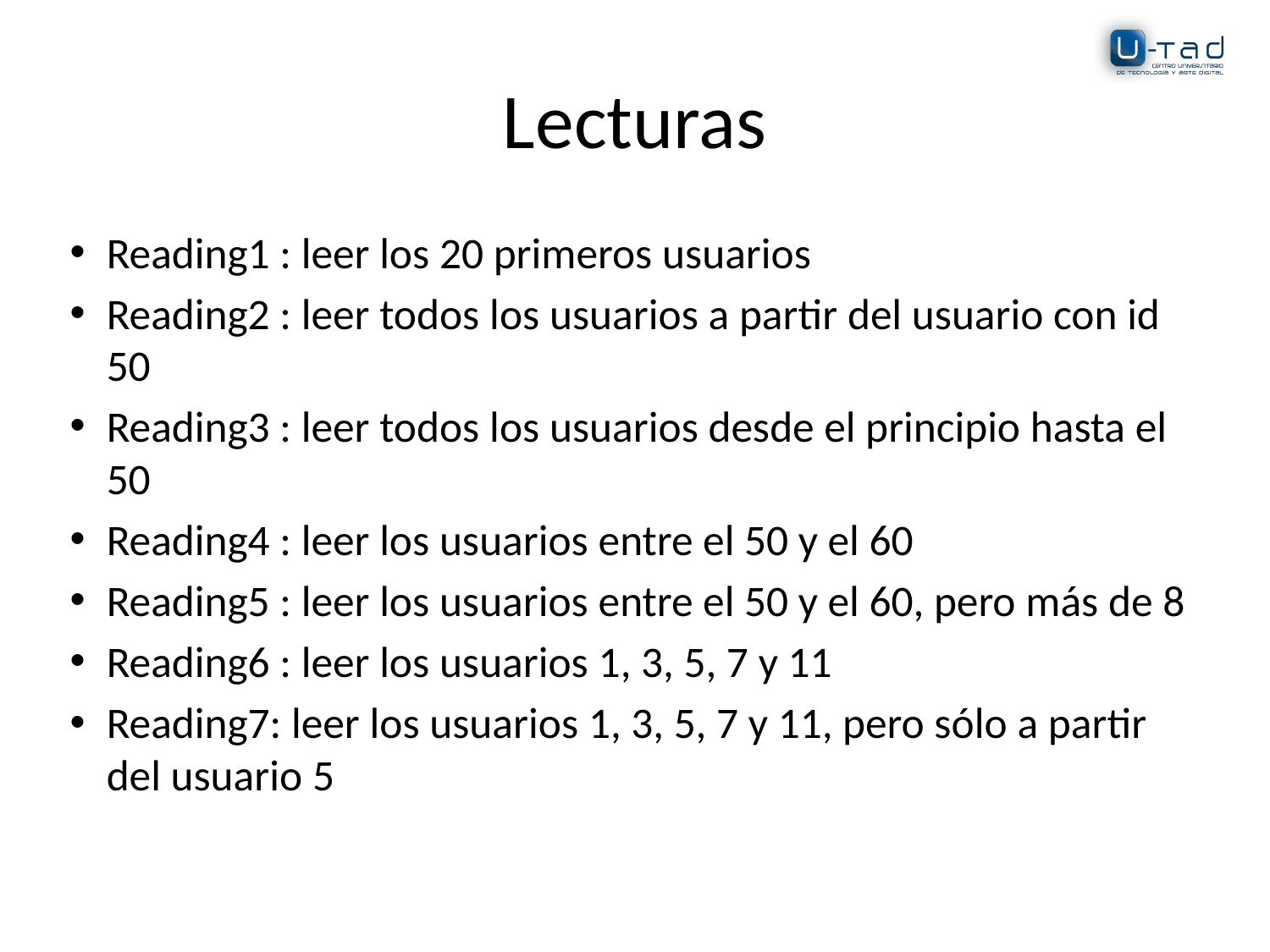

# Lecturas
Reading1 : leer los 20 primeros usuarios
Reading2 : leer todos los usuarios a partir del usuario con id 50
Reading3 : leer todos los usuarios desde el principio hasta el 50
Reading4 : leer los usuarios entre el 50 y el 60
Reading5 : leer los usuarios entre el 50 y el 60, pero más de 8
Reading6 : leer los usuarios 1, 3, 5, 7 y 11
Reading7: leer los usuarios 1, 3, 5, 7 y 11, pero sólo a partir del usuario 5